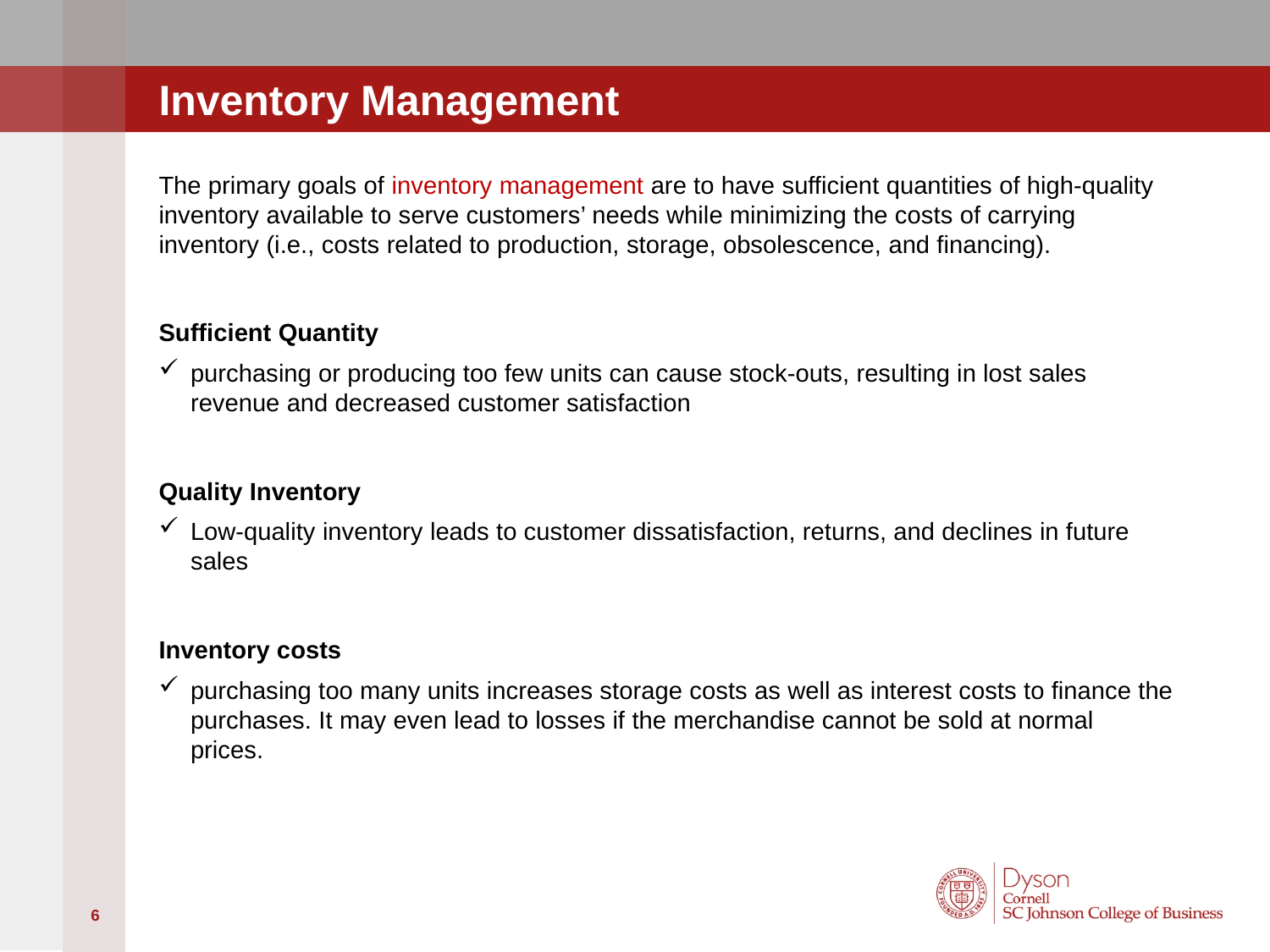

# Inventory Management
The primary goals of inventory management are to have sufficient quantities of high-quality inventory available to serve customers’ needs while minimizing the costs of carrying inventory (i.e., costs related to production, storage, obsolescence, and financing).

Sufficient Quantity
purchasing or producing too few units can cause stock-outs, resulting in lost sales revenue and decreased customer satisfaction

Quality Inventory
Low-quality inventory leads to customer dissatisfaction, returns, and declines in future sales

Inventory costs
purchasing too many units increases storage costs as well as interest costs to finance the purchases. It may even lead to losses if the merchandise cannot be sold at normal prices.
6